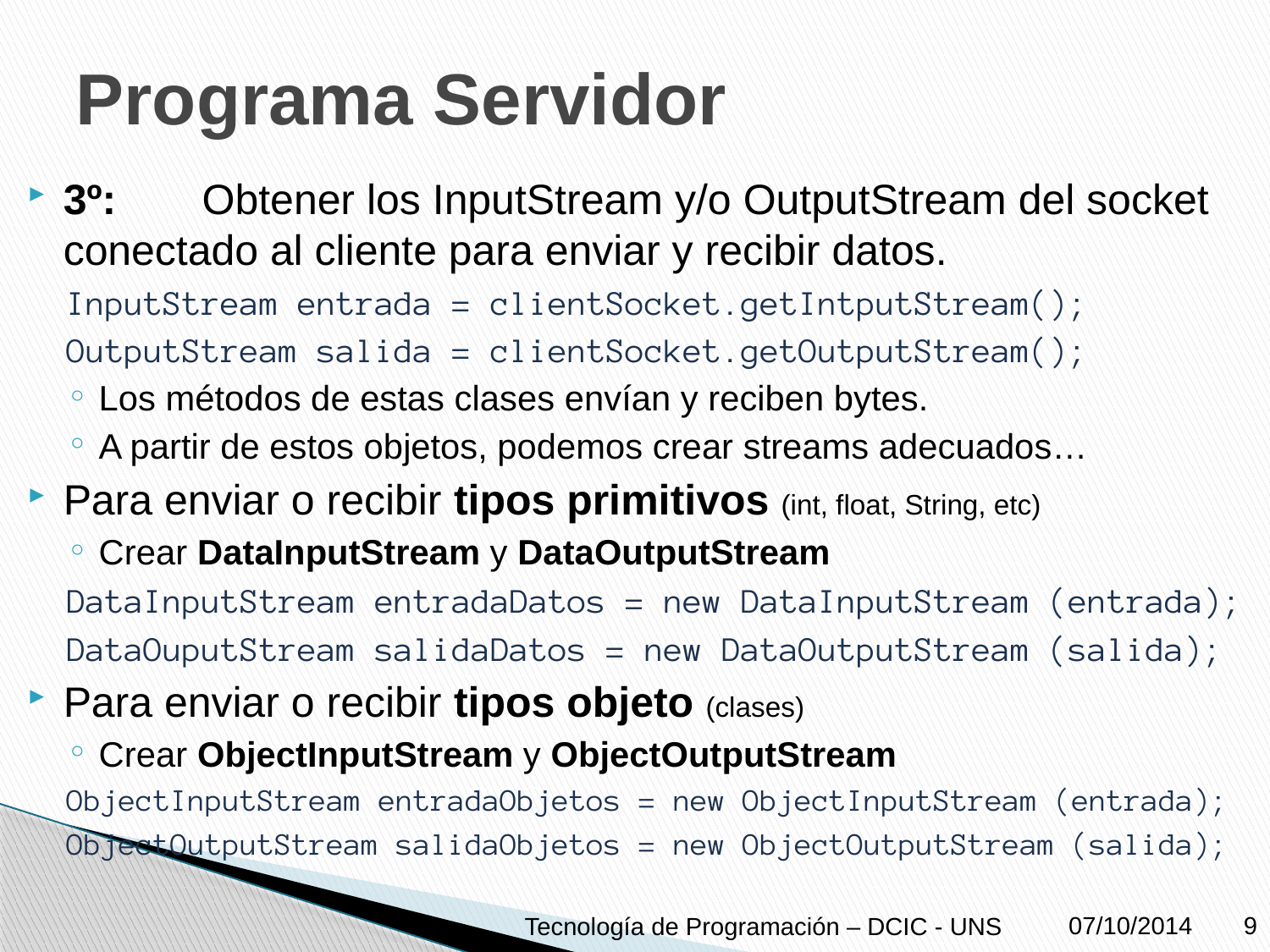

# Programa Servidor
3º:	 Obtener los InputStream y/o OutputStream del socket conectado al cliente para enviar y recibir datos.
InputStream entrada = clientSocket.getIntputStream();
OutputStream salida = clientSocket.getOutputStream();
Los métodos de estas clases envían y reciben bytes.
A partir de estos objetos, podemos crear streams adecuados…
Para enviar o recibir tipos primitivos (int, float, String, etc)
Crear DataInputStream y DataOutputStream
DataInputStream entradaDatos = new DataInputStream (entrada);
DataOuputStream salidaDatos = new DataOutputStream (salida);
Para enviar o recibir tipos objeto (clases)
Crear ObjectInputStream y ObjectOutputStream
ObjectInputStream entradaObjetos = new ObjectInputStream (entrada);
ObjectOutputStream salidaObjetos = new ObjectOutputStream (salida);

07/10/2014
9
Tecnología de Programación – DCIC - UNS